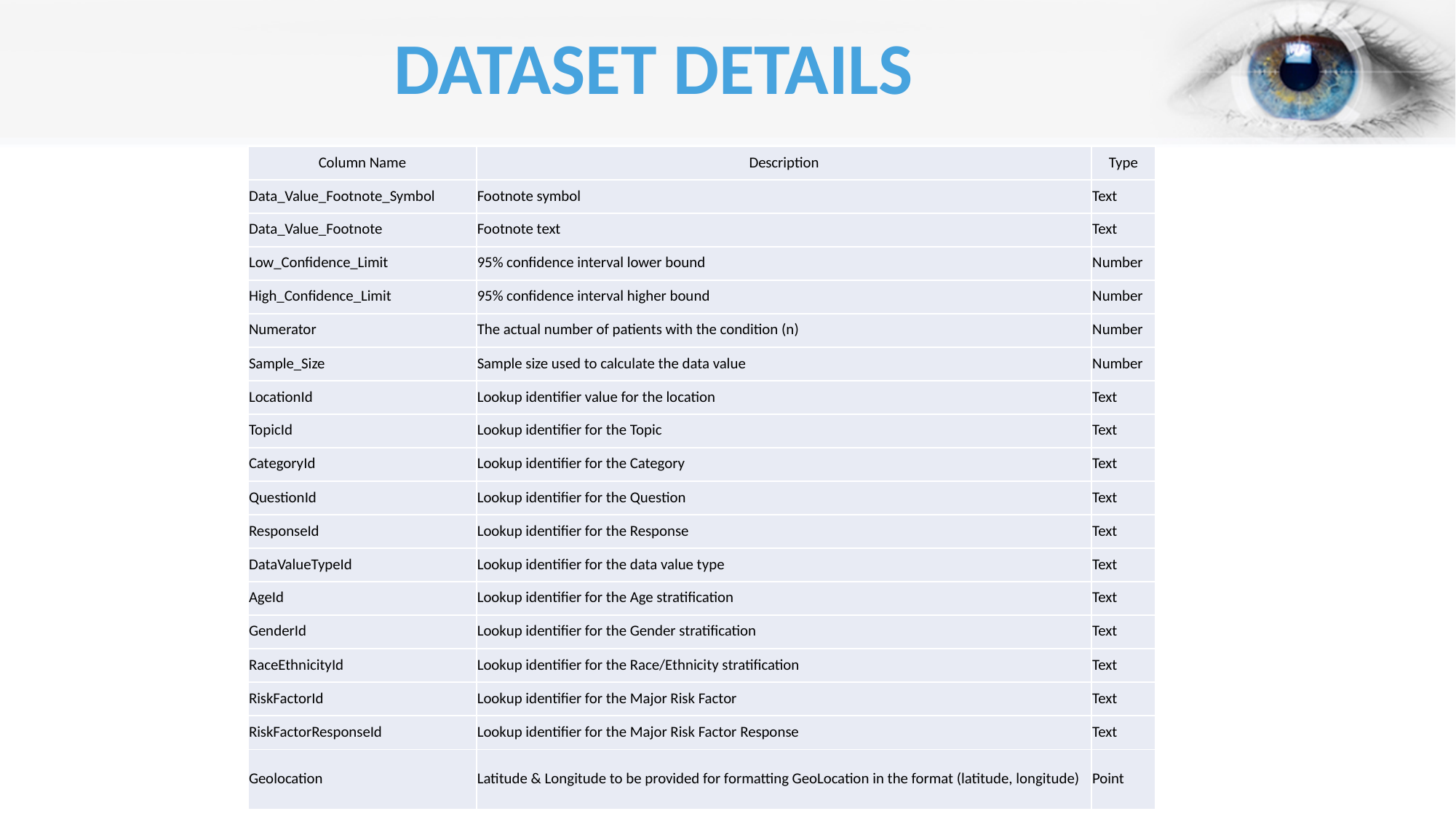

DATASET DETAILS
| Column Name | Description | Type |
| --- | --- | --- |
| Data\_Value\_Footnote\_Symbol | Footnote symbol | Text |
| Data\_Value\_Footnote | Footnote text | Text |
| Low\_Confidence\_Limit | 95% confidence interval lower bound | Number |
| High\_Confidence\_Limit | 95% confidence interval higher bound | Number |
| Numerator | The actual number of patients with the condition (n) | Number |
| Sample\_Size | Sample size used to calculate the data value | Number |
| LocationId | Lookup identifier value for the location | Text |
| TopicId | Lookup identifier for the Topic | Text |
| CategoryId | Lookup identifier for the Category | Text |
| QuestionId | Lookup identifier for the Question | Text |
| ResponseId | Lookup identifier for the Response | Text |
| DataValueTypeId | Lookup identifier for the data value type | Text |
| AgeId | Lookup identifier for the Age stratification | Text |
| GenderId | Lookup identifier for the Gender stratification | Text |
| RaceEthnicityId | Lookup identifier for the Race/Ethnicity stratification | Text |
| RiskFactorId | Lookup identifier for the Major Risk Factor | Text |
| RiskFactorResponseId | Lookup identifier for the Major Risk Factor Response | Text |
| Geolocation | Latitude & Longitude to be provided for formatting GeoLocation in the format (latitude, longitude) | Point |